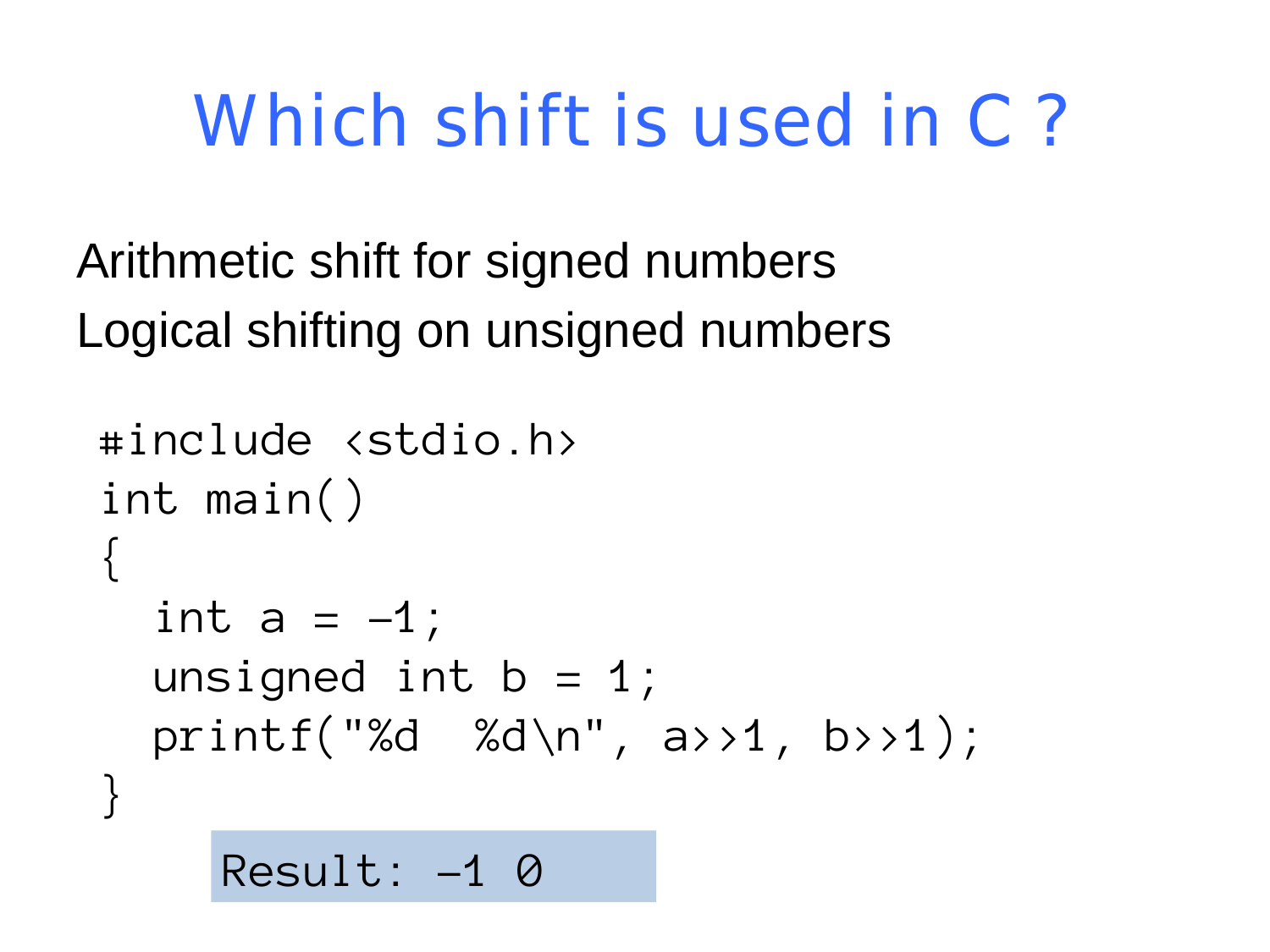

# Which shift is used in C ?
Arithmetic shift for signed numbers
Logical shifting on unsigned numbers
#include <stdio.h>
int main()
{
  int a = -1;
  unsigned int b = 1;
  printf("%d  %d\n", a>>1, b>>1);
}
Result: -1 0